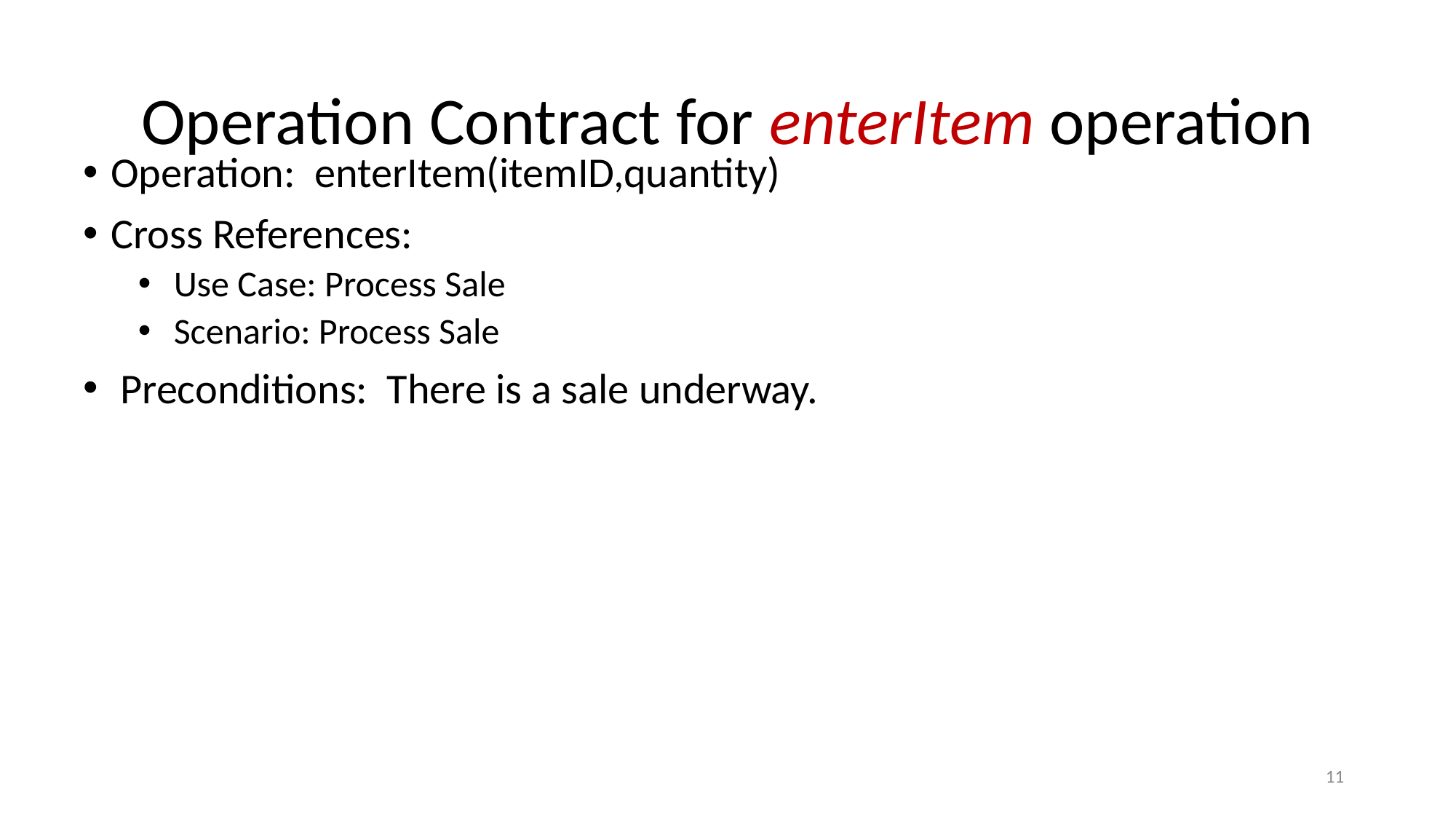

# Operation Contract for enterItem operation
Operation:  enterItem(itemID,quantity)
Cross References:
 Use Case: Process Sale
 Scenario: Process Sale
 Preconditions:  There is a sale underway.

11